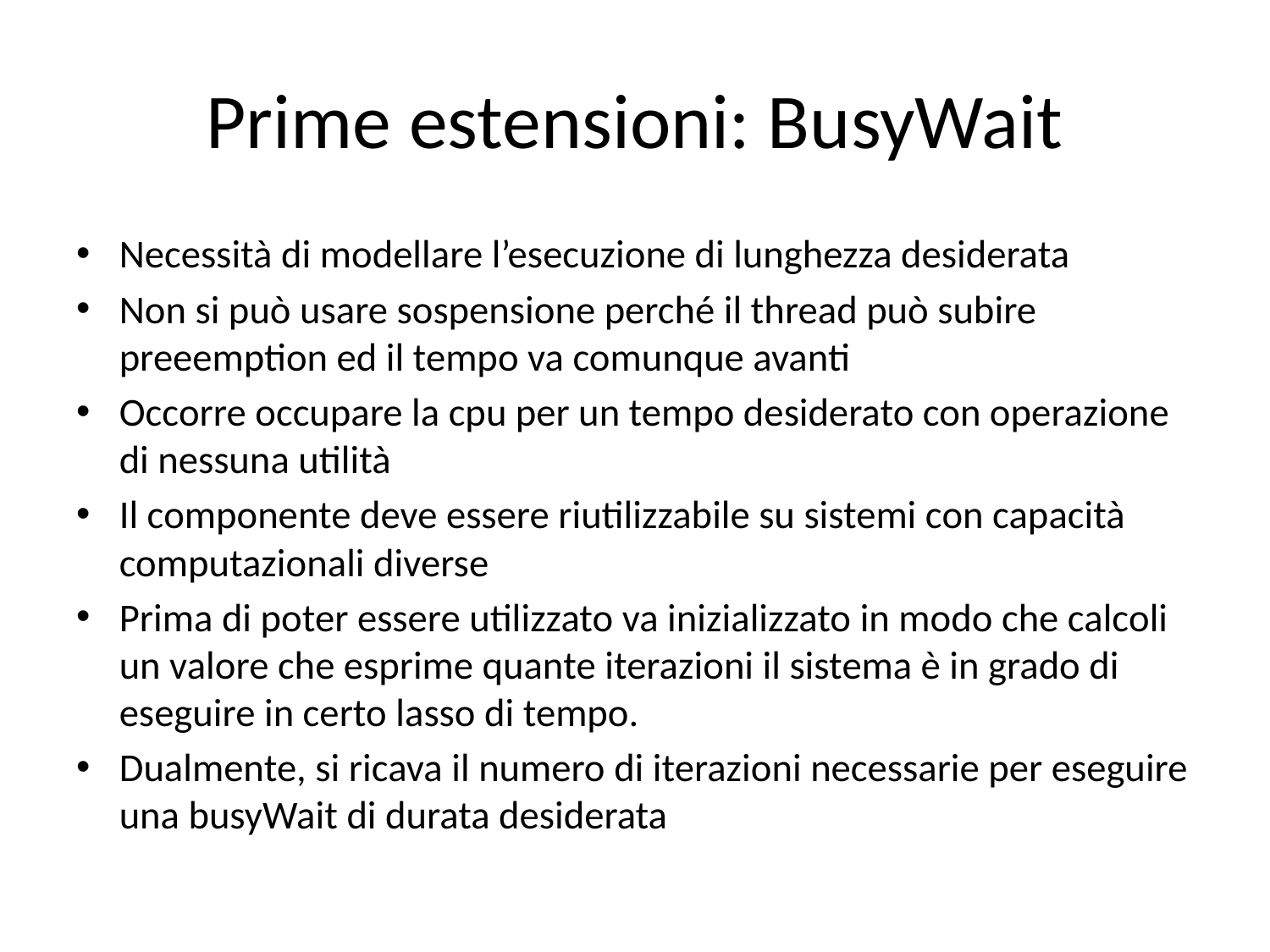

# Prime estensioni: BusyWait
Necessità di modellare l’esecuzione di lunghezza desiderata
Non si può usare sospensione perché il thread può subire preeemption ed il tempo va comunque avanti
Occorre occupare la cpu per un tempo desiderato con operazione di nessuna utilità
Il componente deve essere riutilizzabile su sistemi con capacità computazionali diverse
Prima di poter essere utilizzato va inizializzato in modo che calcoli un valore che esprime quante iterazioni il sistema è in grado di eseguire in certo lasso di tempo.
Dualmente, si ricava il numero di iterazioni necessarie per eseguire una busyWait di durata desiderata